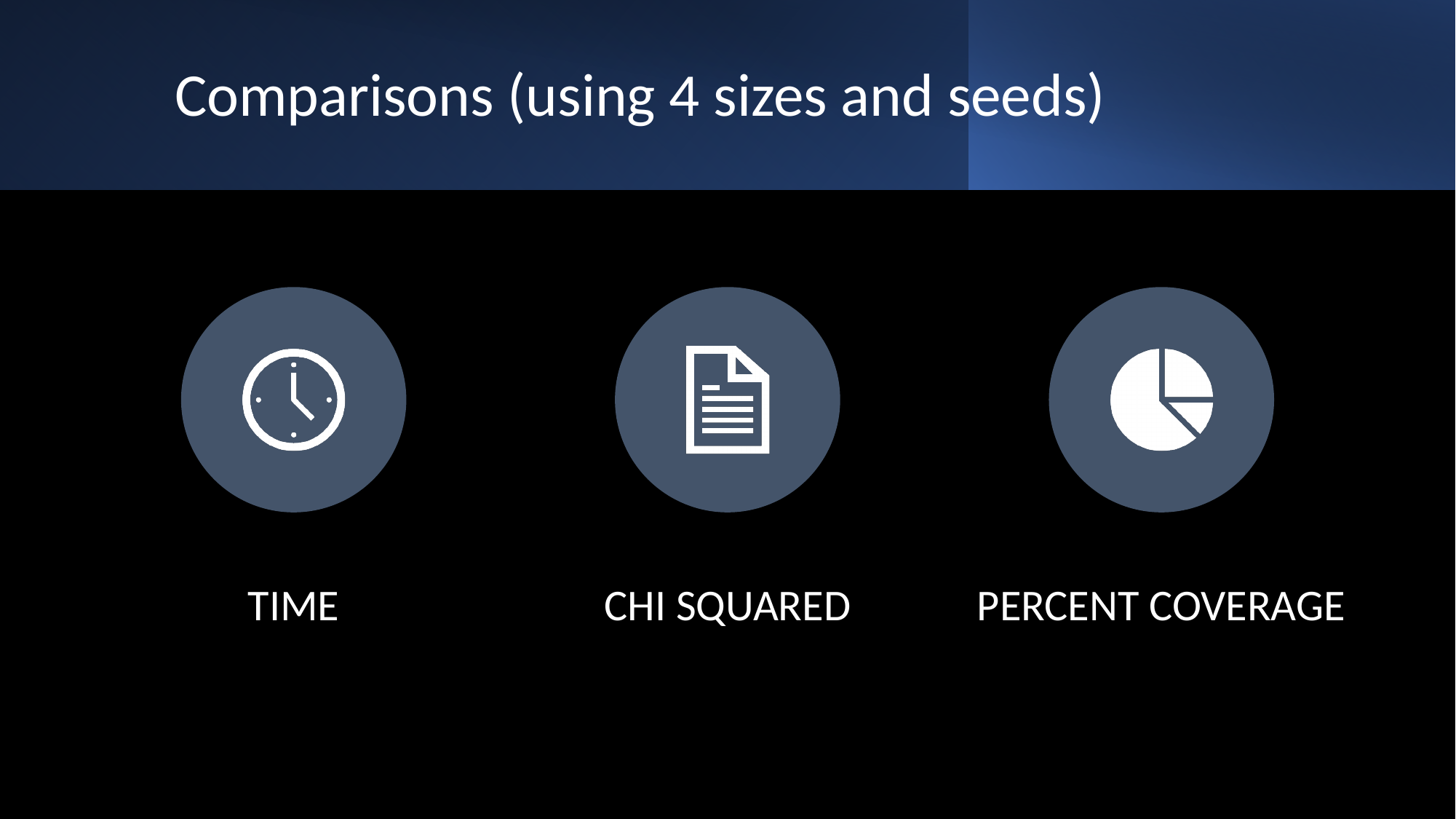

# Comparisons (using 4 sizes and seeds)
Time
Chi squared
Percent coverage